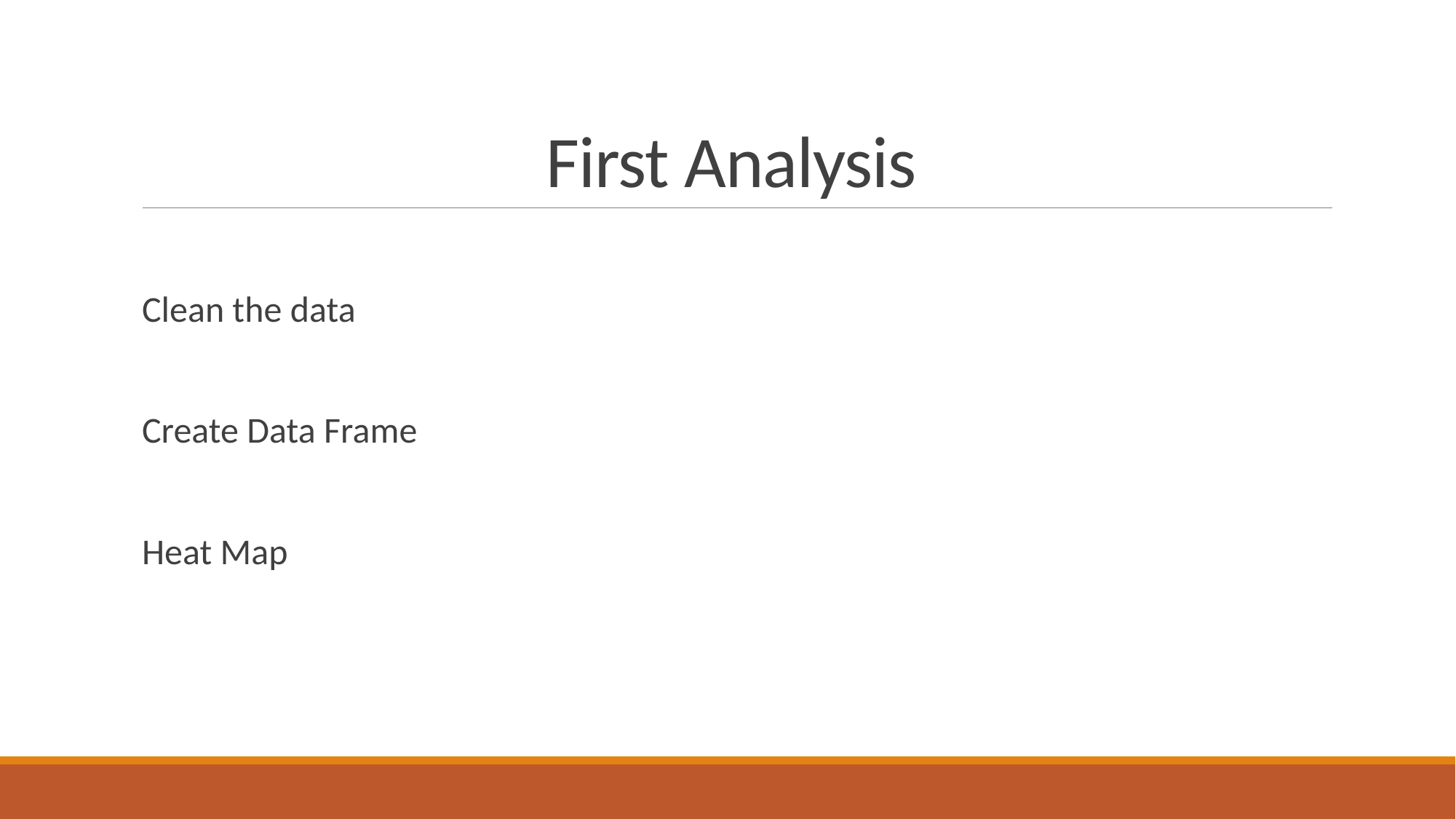

# First Analysis

Clean the data

Create Data Frame

Heat Map